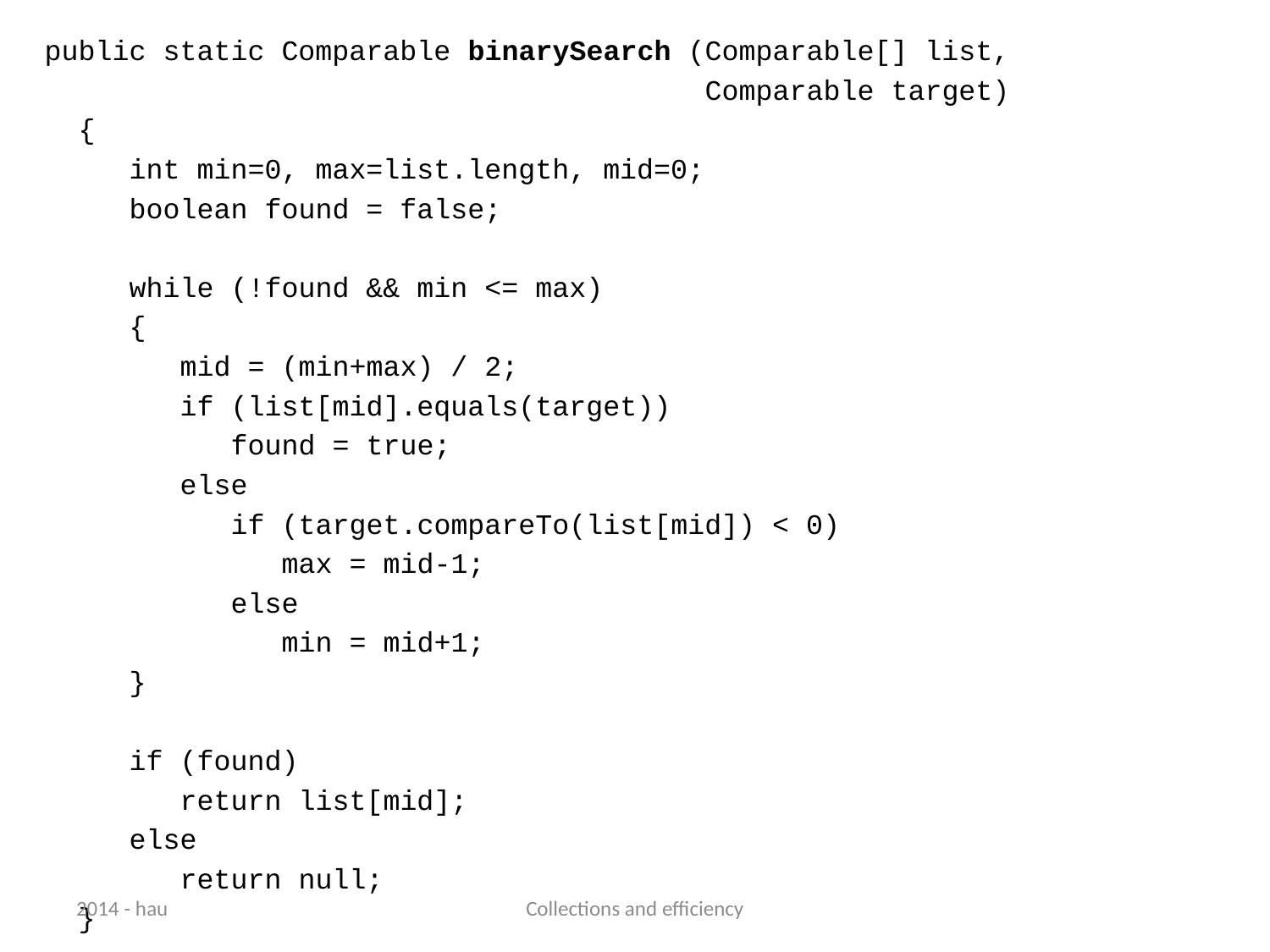

public static Comparable binarySearch (Comparable[] list,
                                        Comparable target)
   {
      int min=0, max=list.length, mid=0;
      boolean found = false;

      while (!found && min <= max)
      {
         mid = (min+max) / 2;
         if (list[mid].equals(target))
            found = true;
         else
            if (target.compareTo(list[mid]) < 0)
               max = mid-1;
            else
               min = mid+1;
      }

      if (found)
         return list[mid];
      else
         return null;
   }
2014 - hau
Collections and efficiency